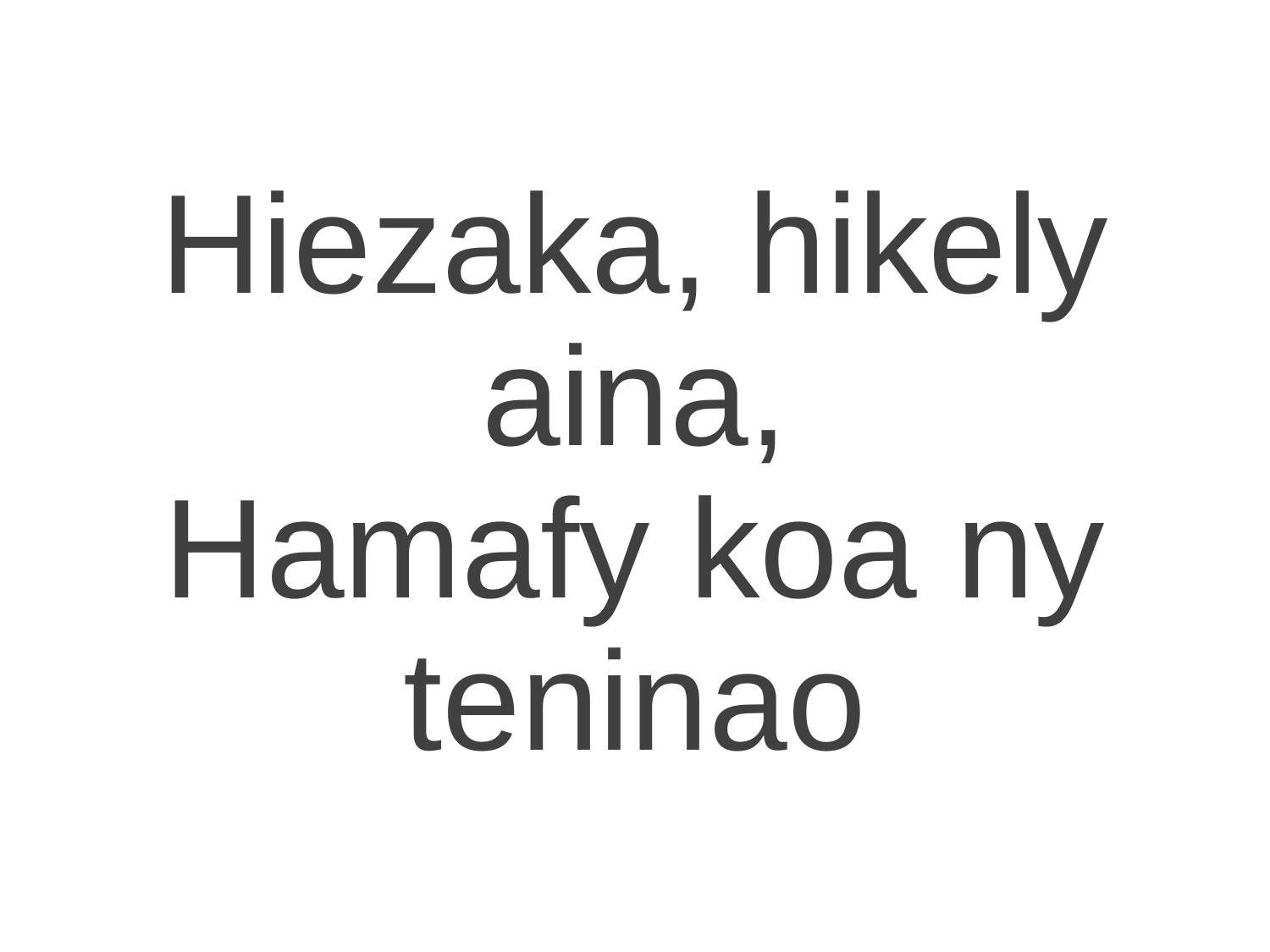

Hiezaka, hikely aina,
Hamafy koa ny teninao